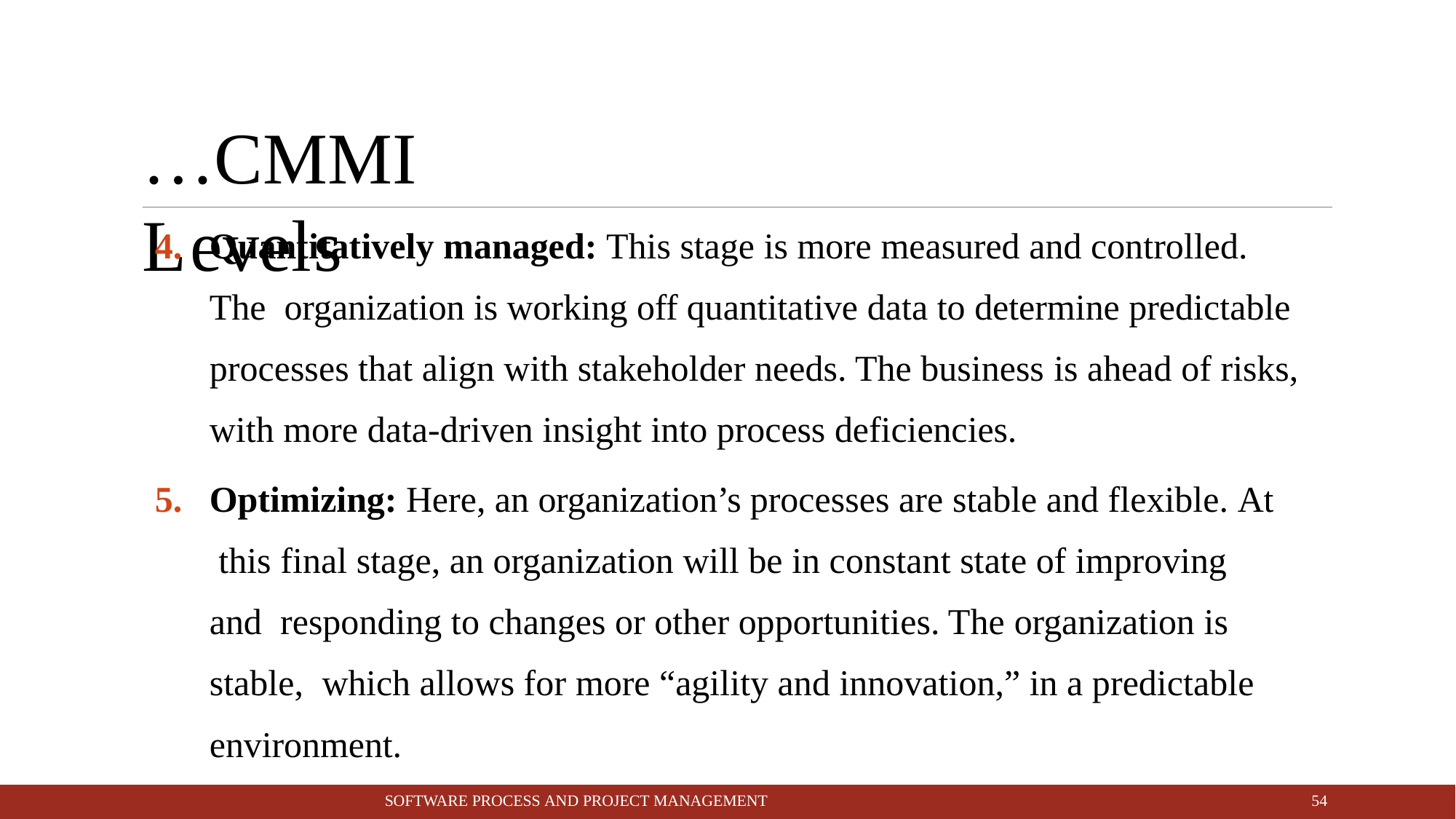

# …CMMI Levels
Quantitatively managed: This stage is more measured and controlled. The  organization is working off quantitative data to determine predictable  processes that align with stakeholder needs. The business is ahead of risks,  with more data-driven insight into process deficiencies.
Optimizing: Here, an organization’s processes are stable and flexible. At  this final stage, an organization will be in constant state of improving and  responding to changes or other opportunities. The organization is stable,  which allows for more “agility and innovation,” in a predictable  environment.
54
SOFTWARE PROCESS AND PROJECT MANAGEMENT